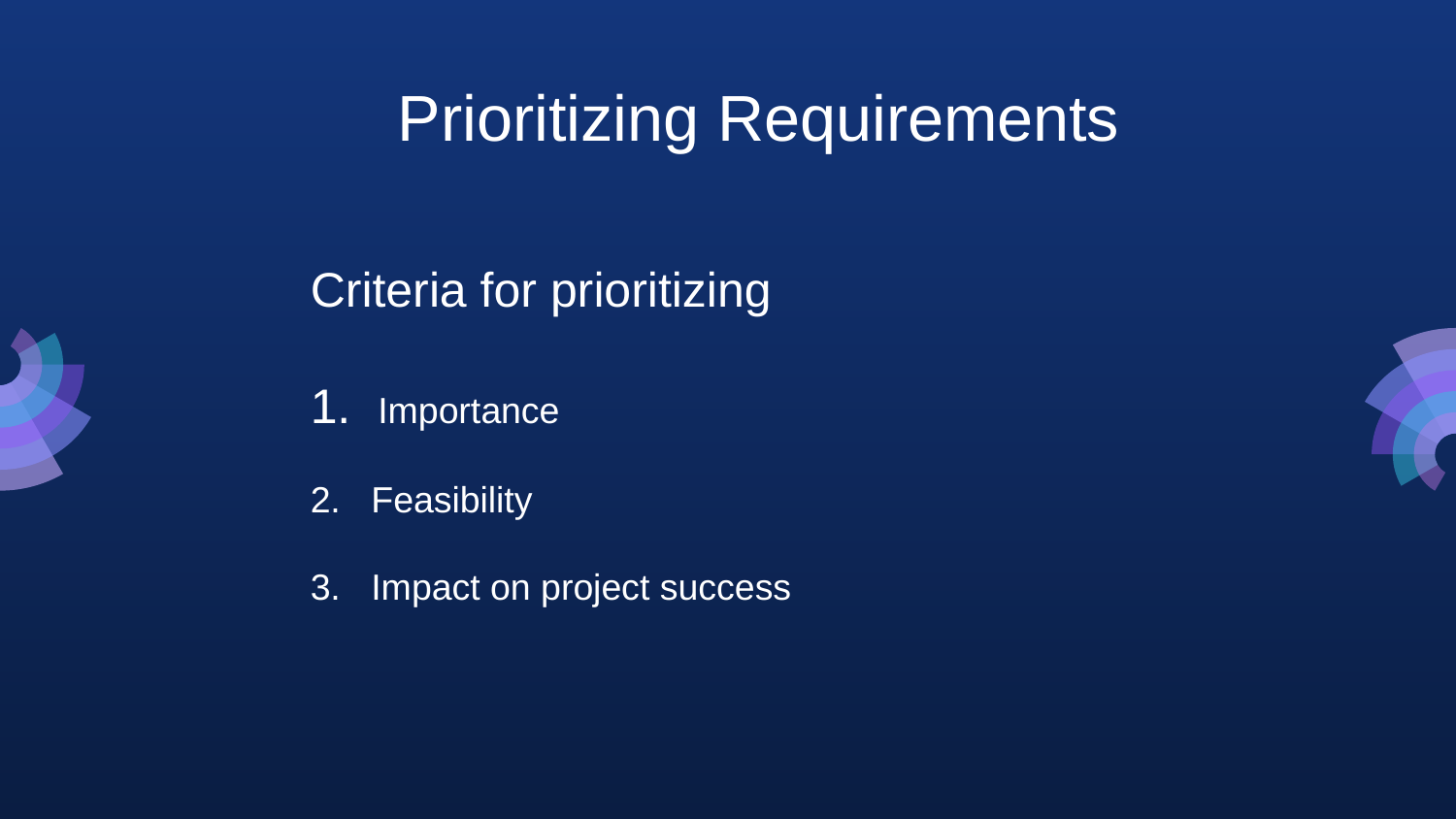

Prioritizing Requirements
Criteria for prioritizing

1.  Importance

2.   Feasibility

3.   Impact on project success